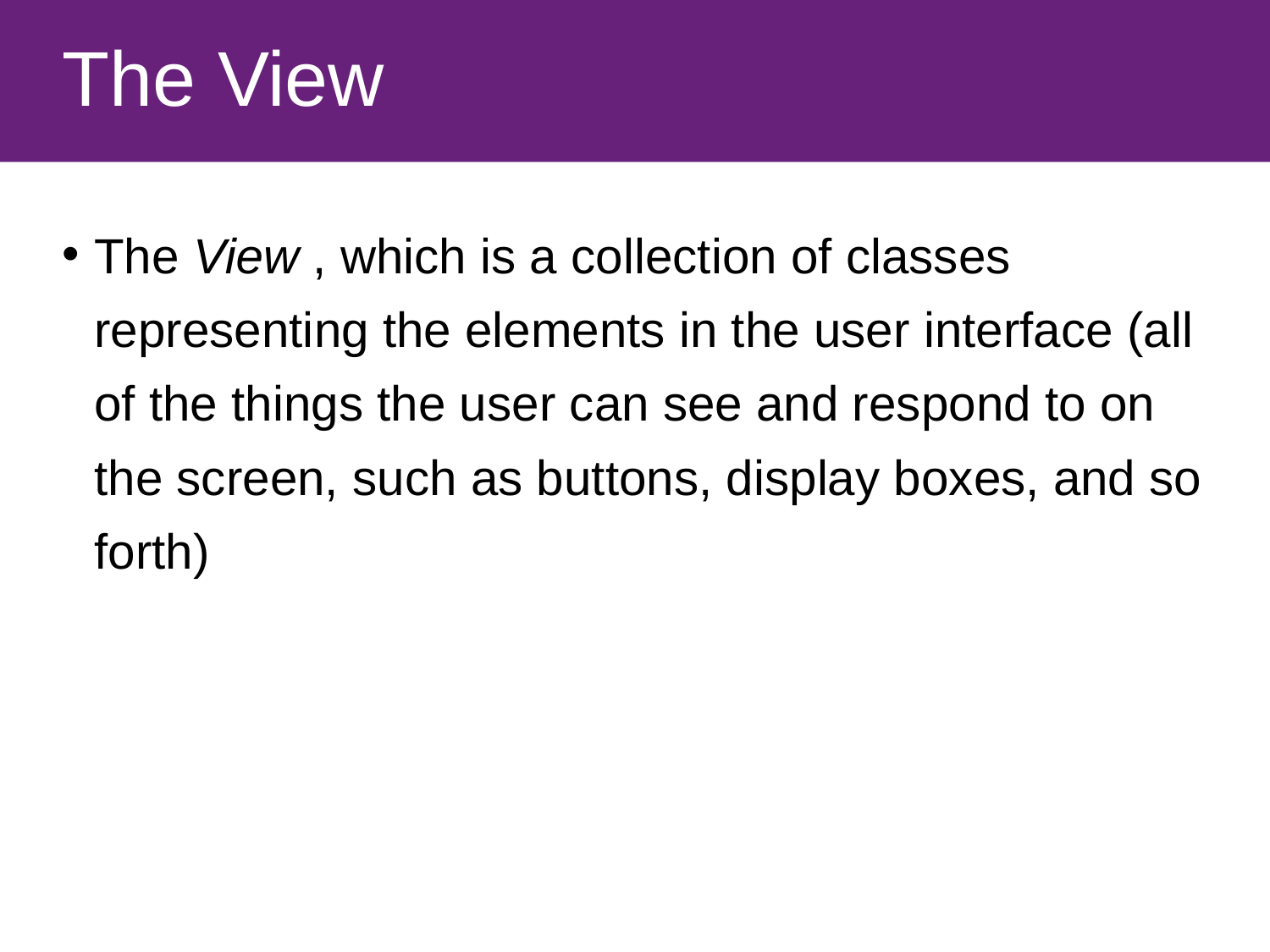

# The View
The View , which is a collection of classes representing the elements in the user interface (all of the things the user can see and respond to on the screen, such as buttons, display boxes, and so forth)